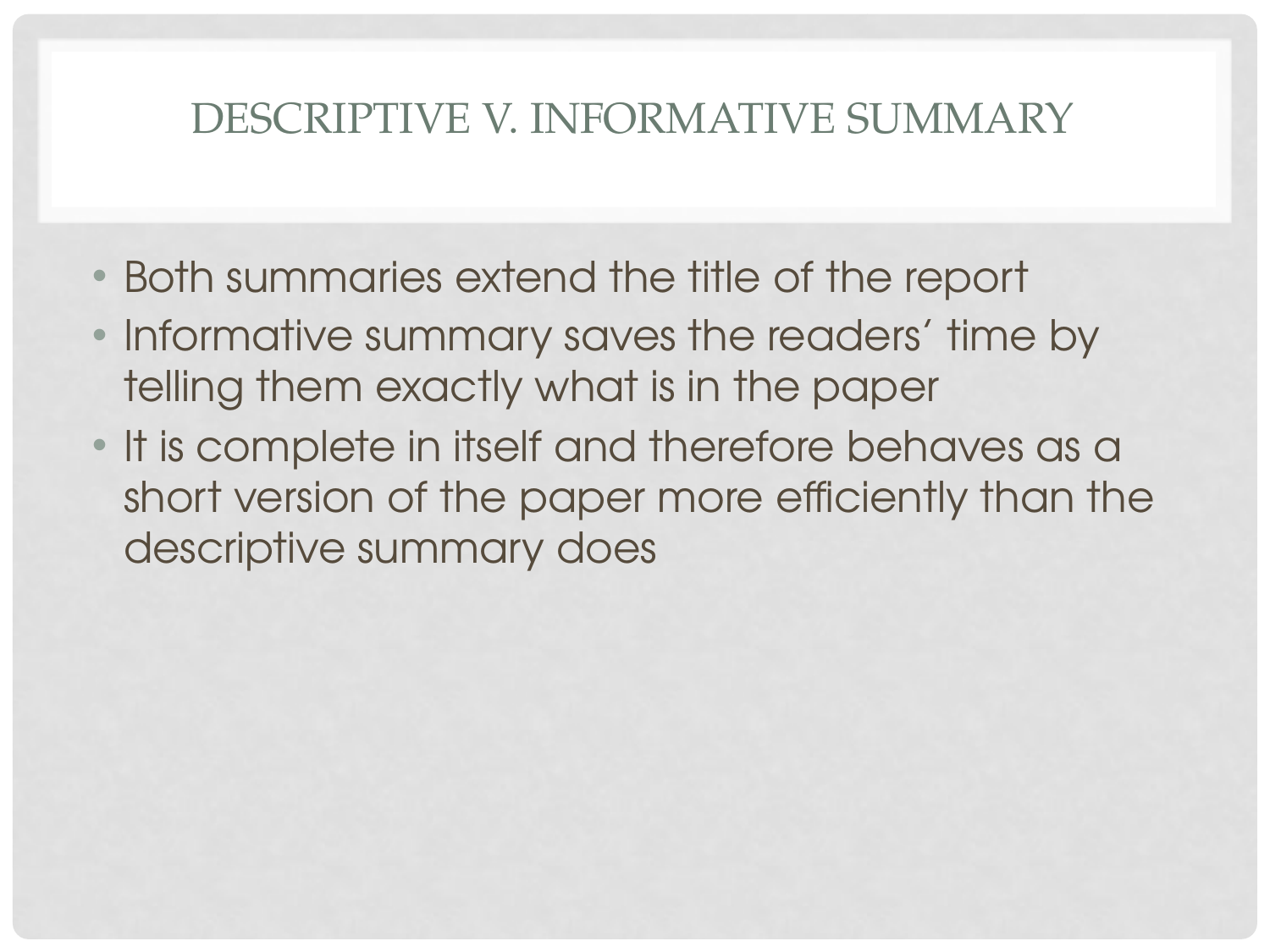

# Descriptive v. Informative summary
Both summaries extend the title of the report
Informative summary saves the readers’ time by telling them exactly what is in the paper
It is complete in itself and therefore behaves as a short version of the paper more efficiently than the descriptive summary does